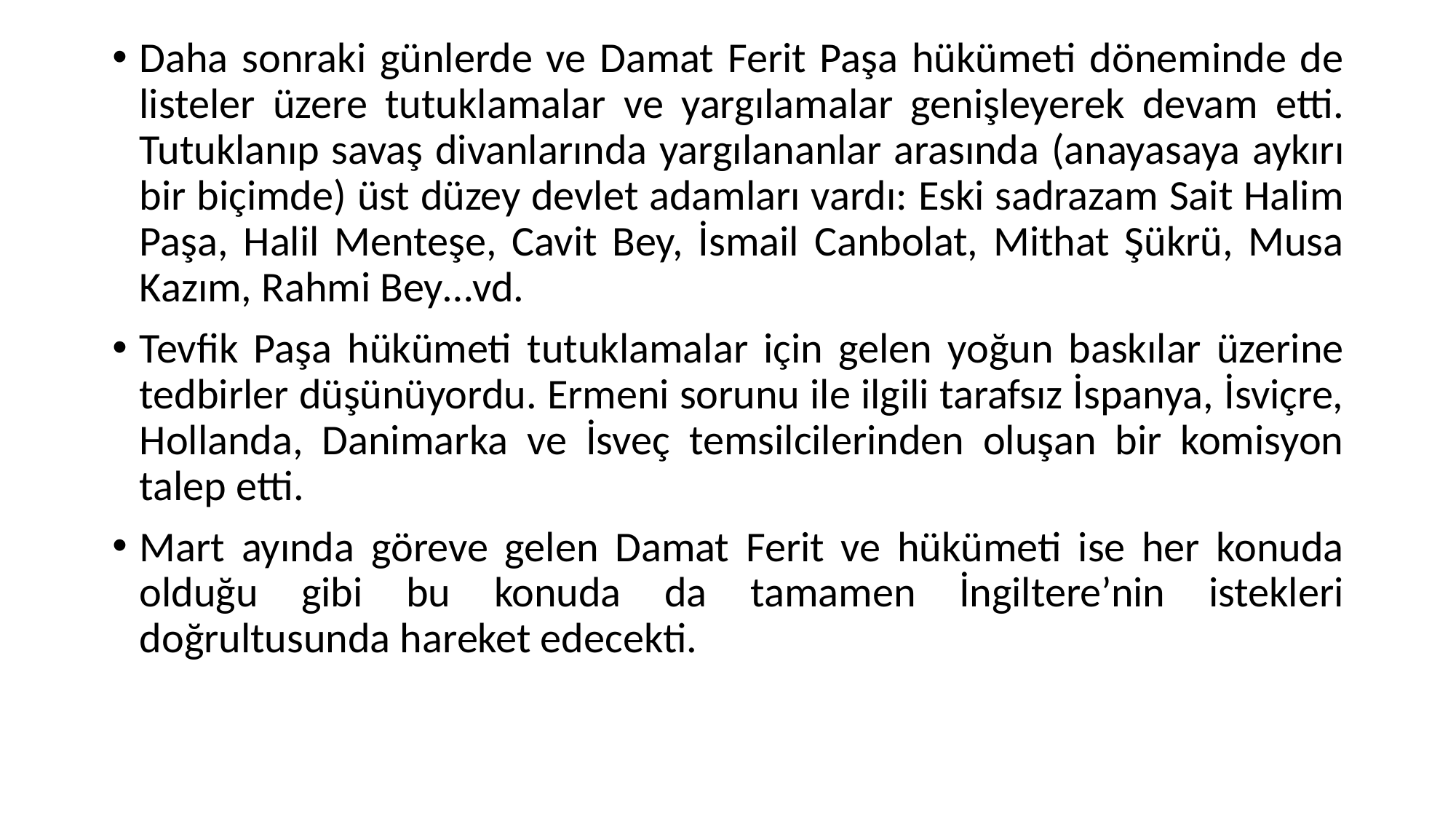

Daha sonraki günlerde ve Damat Ferit Paşa hükümeti döneminde de listeler üzere tutuklamalar ve yargılamalar genişleyerek devam etti. Tutuklanıp savaş divanlarında yargılananlar arasında (anayasaya aykırı bir biçimde) üst düzey devlet adamları vardı: Eski sadrazam Sait Halim Paşa, Halil Menteşe, Cavit Bey, İsmail Canbolat, Mithat Şükrü, Musa Kazım, Rahmi Bey…vd.
Tevfik Paşa hükümeti tutuklamalar için gelen yoğun baskılar üzerine tedbirler düşünüyordu. Ermeni sorunu ile ilgili tarafsız İspanya, İsviçre, Hollanda, Danimarka ve İsveç temsilcilerinden oluşan bir komisyon talep etti.
Mart ayında göreve gelen Damat Ferit ve hükümeti ise her konuda olduğu gibi bu konuda da tamamen İngiltere’nin istekleri doğrultusunda hareket edecekti.